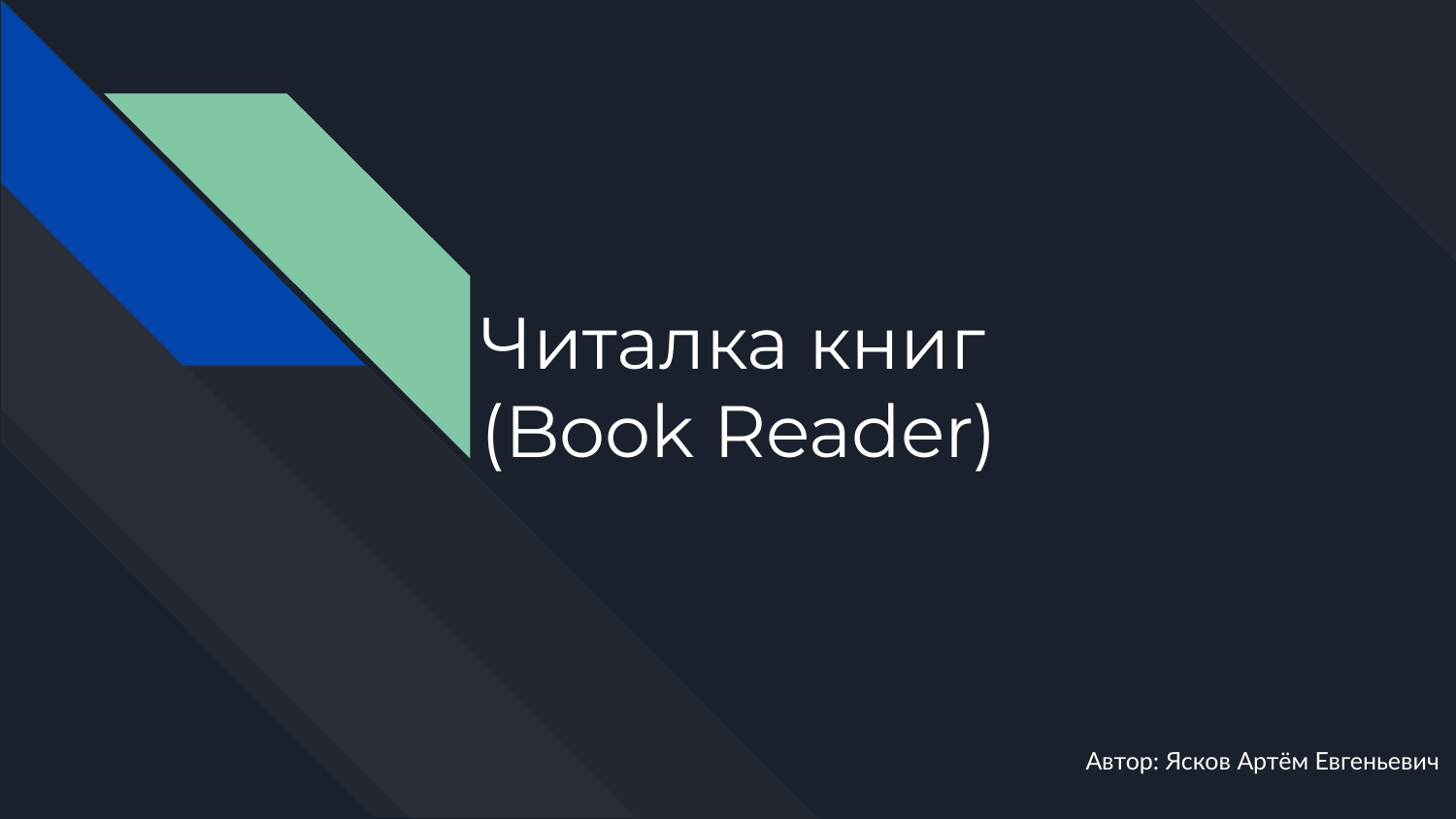

# Читалка книг
(Book Reader)
Автор: Ясков Артём Евгеньевич